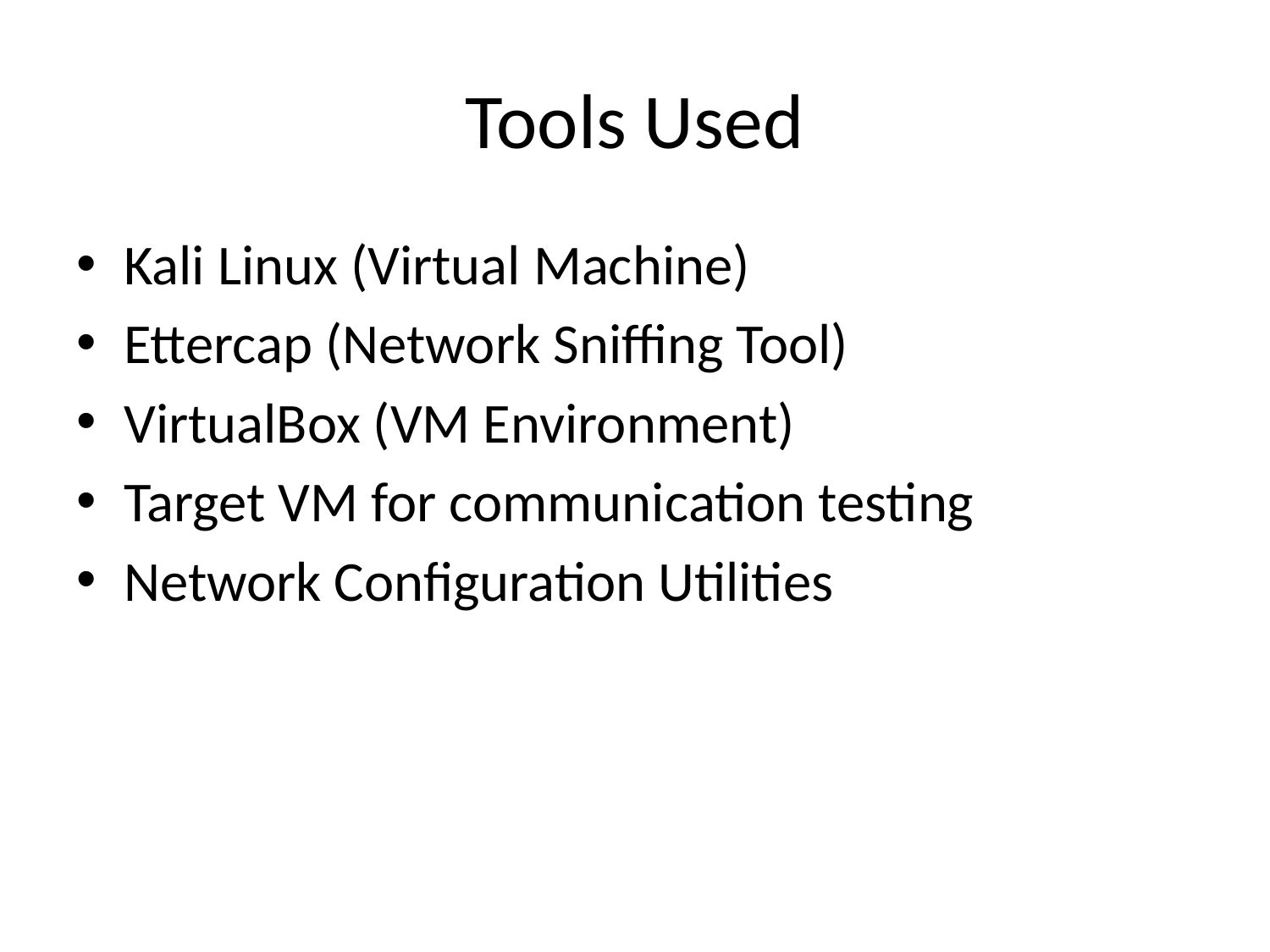

# Tools Used
Kali Linux (Virtual Machine)
Ettercap (Network Sniffing Tool)
VirtualBox (VM Environment)
Target VM for communication testing
Network Configuration Utilities